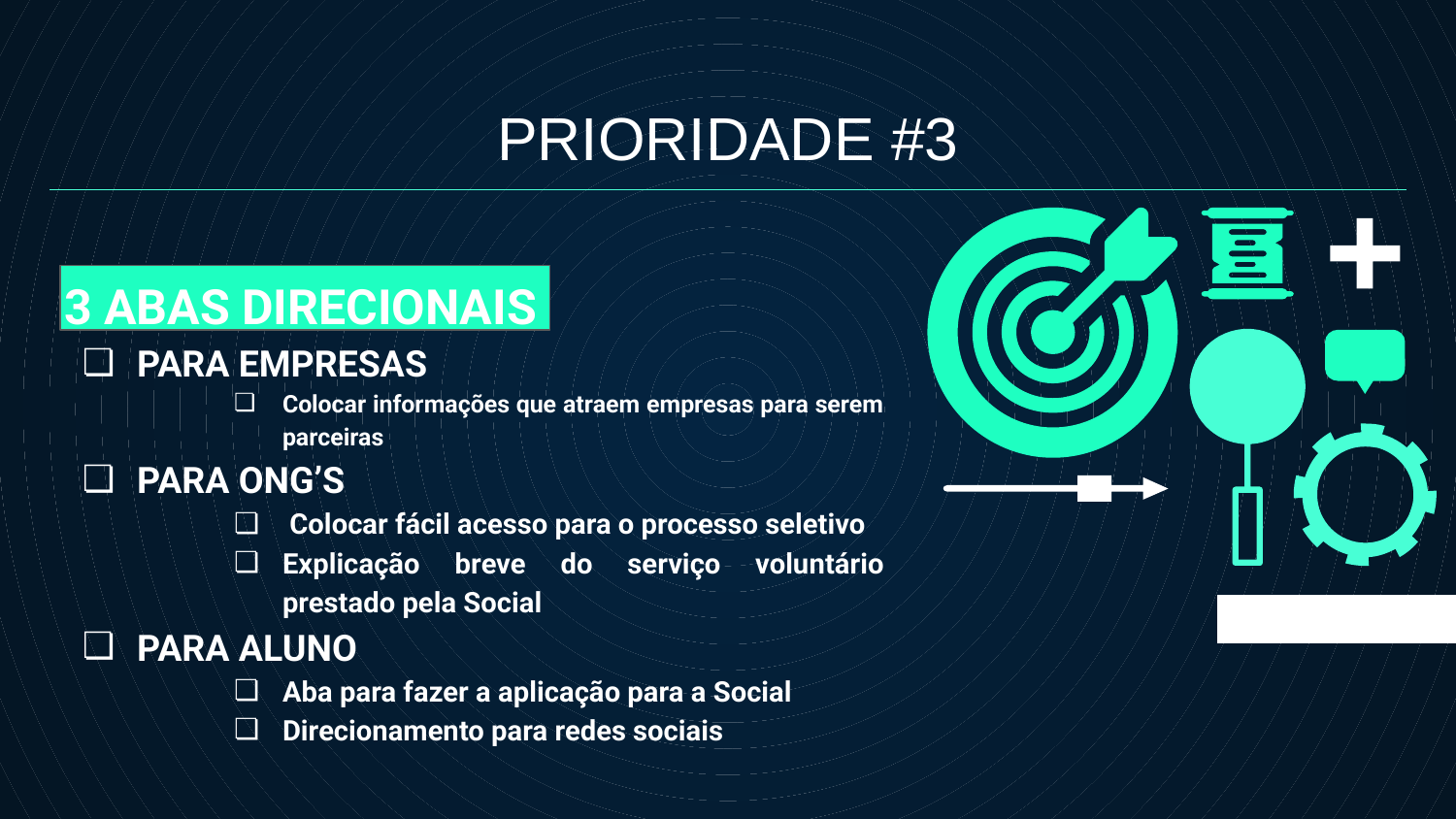

# PRIORIDADE #3

3 ABAS DIRECIONAIS
PARA EMPRESAS
Colocar informações que atraem empresas para serem parceiras
PARA ONG’S
 Colocar fácil acesso para o processo seletivo
Explicação breve do serviço voluntário prestado pela Social
PARA ALUNO
Aba para fazer a aplicação para a Social
Direcionamento para redes sociais